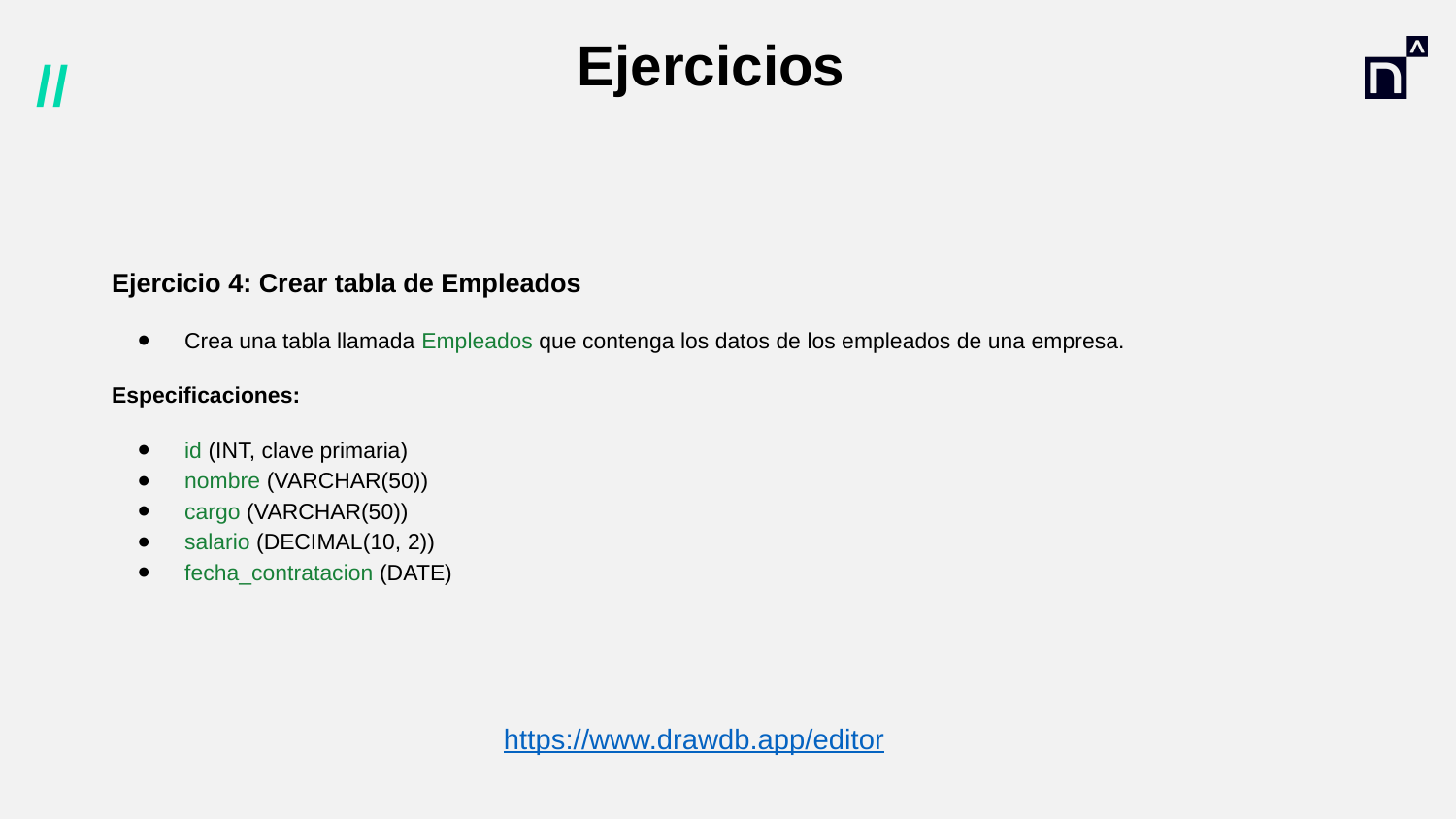

# Ejercicios

Ejercicio 4: Crear tabla de Empleados
Crea una tabla llamada Empleados que contenga los datos de los empleados de una empresa.
Especificaciones:
id (INT, clave primaria)
nombre (VARCHAR(50))
cargo (VARCHAR(50))
salario (DECIMAL(10, 2))
fecha_contratacion (DATE)

https://www.drawdb.app/editor